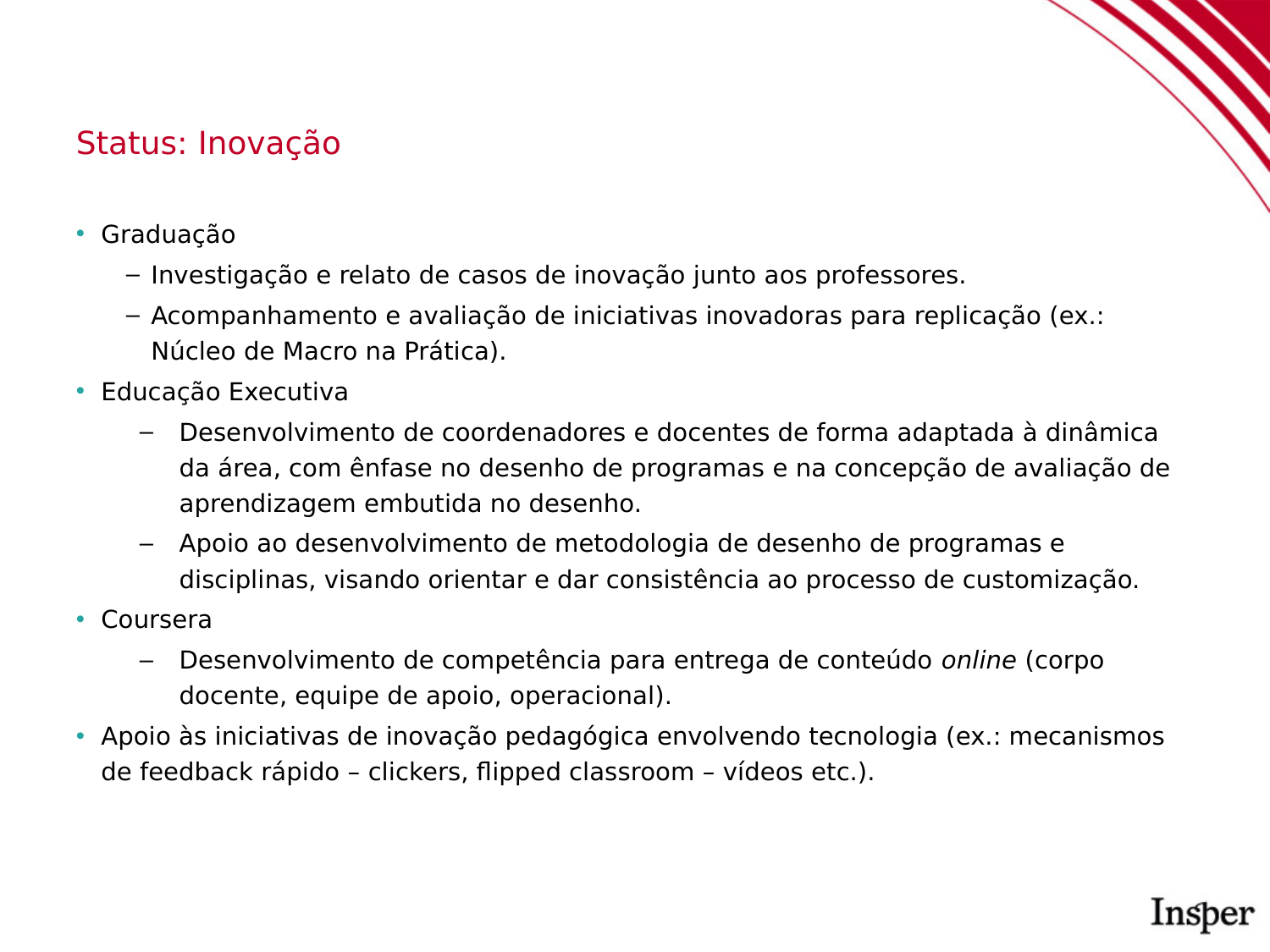

# Status: Inovação
Graduação
Investigação e relato de casos de inovação junto aos professores.
Acompanhamento e avaliação de iniciativas inovadoras para replicação (ex.: Núcleo de Macro na Prática).
Educação Executiva
Desenvolvimento de coordenadores e docentes de forma adaptada à dinâmica
da área, com ênfase no desenho de programas e na concepção de avaliação de aprendizagem embutida no desenho.
Apoio ao desenvolvimento de metodologia de desenho de programas e disciplinas, visando orientar e dar consistência ao processo de customização.
Coursera
Desenvolvimento de competência para entrega de conteúdo online (corpo docente, equipe de apoio, operacional).
Apoio às iniciativas de inovação pedagógica envolvendo tecnologia (ex.: mecanismos de feedback rápido – clickers, flipped classroom – vídeos etc.).